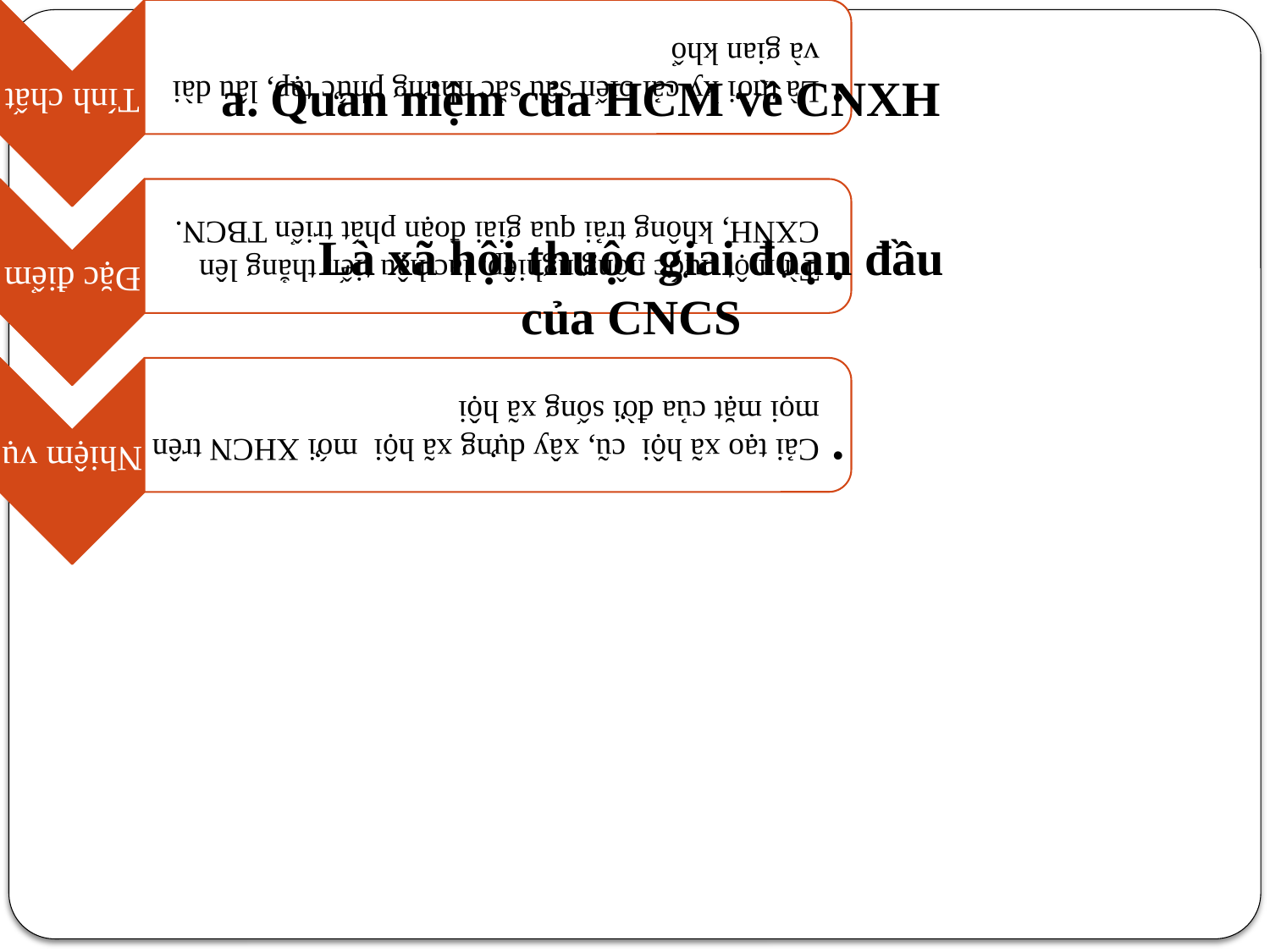

a. Quan niệm của HCM về CNXH
Tính chất
Là thời kỳ cải biến sâu sắc nhưng phức tạp, lâu dài và gian khổ
Đặc điểm
Từ một nước nông nghiệp, lạc hậu tiến thẳng lên CXNH, không trải qua giai đoạn phát triển TBCN.
Nhiệm vụ
Cải tạo xã hội  cũ, xây dựng xã hội  mới XHCN trên mọi mặt của đời sống xã hội

Là xã hội thuộc giai đoạn đầu của CNCS